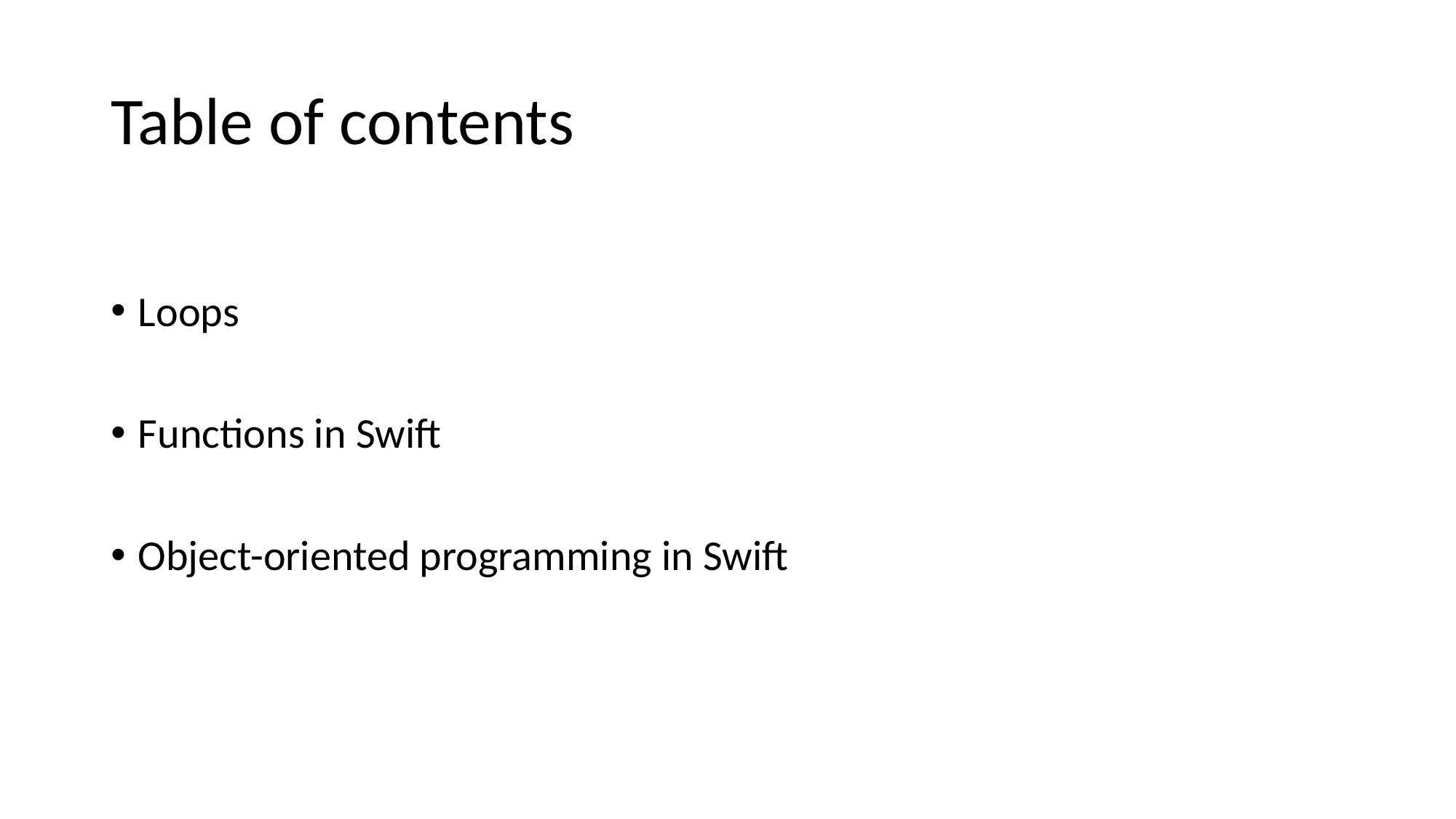

# Table of contents

Loops

Functions in Swift

Object-oriented programming in Swift